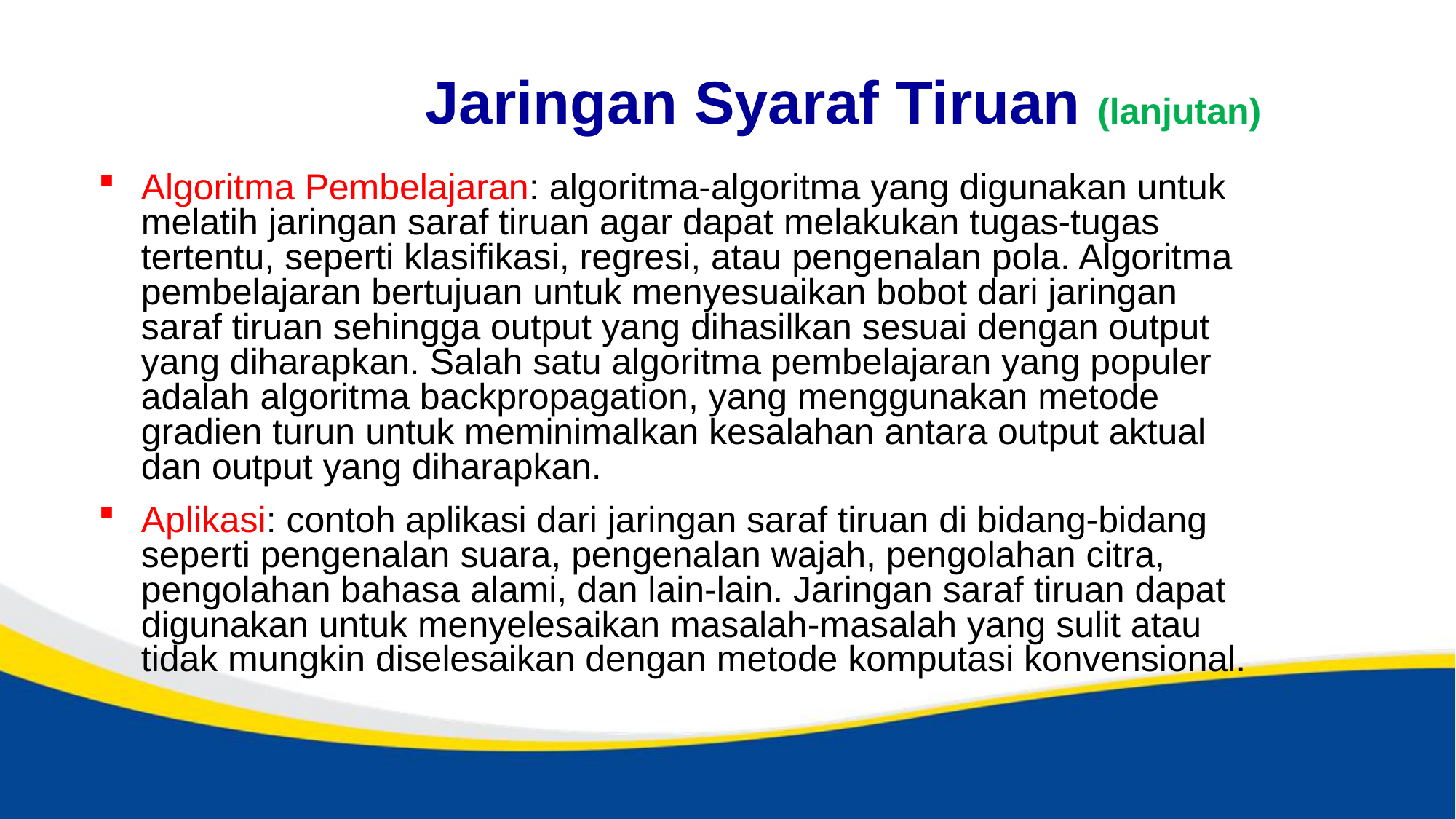

# Jaringan Syaraf Tiruan (lanjutan)
Algoritma Pembelajaran: algoritma-algoritma yang digunakan untuk melatih jaringan saraf tiruan agar dapat melakukan tugas-tugas tertentu, seperti klasifikasi, regresi, atau pengenalan pola. Algoritma pembelajaran bertujuan untuk menyesuaikan bobot dari jaringan saraf tiruan sehingga output yang dihasilkan sesuai dengan output yang diharapkan. Salah satu algoritma pembelajaran yang populer adalah algoritma backpropagation, yang menggunakan metode gradien turun untuk meminimalkan kesalahan antara output aktual dan output yang diharapkan.
Aplikasi: contoh aplikasi dari jaringan saraf tiruan di bidang-bidang seperti pengenalan suara, pengenalan wajah, pengolahan citra, pengolahan bahasa alami, dan lain-lain. Jaringan saraf tiruan dapat digunakan untuk menyelesaikan masalah-masalah yang sulit atau tidak mungkin diselesaikan dengan metode komputasi konvensional.